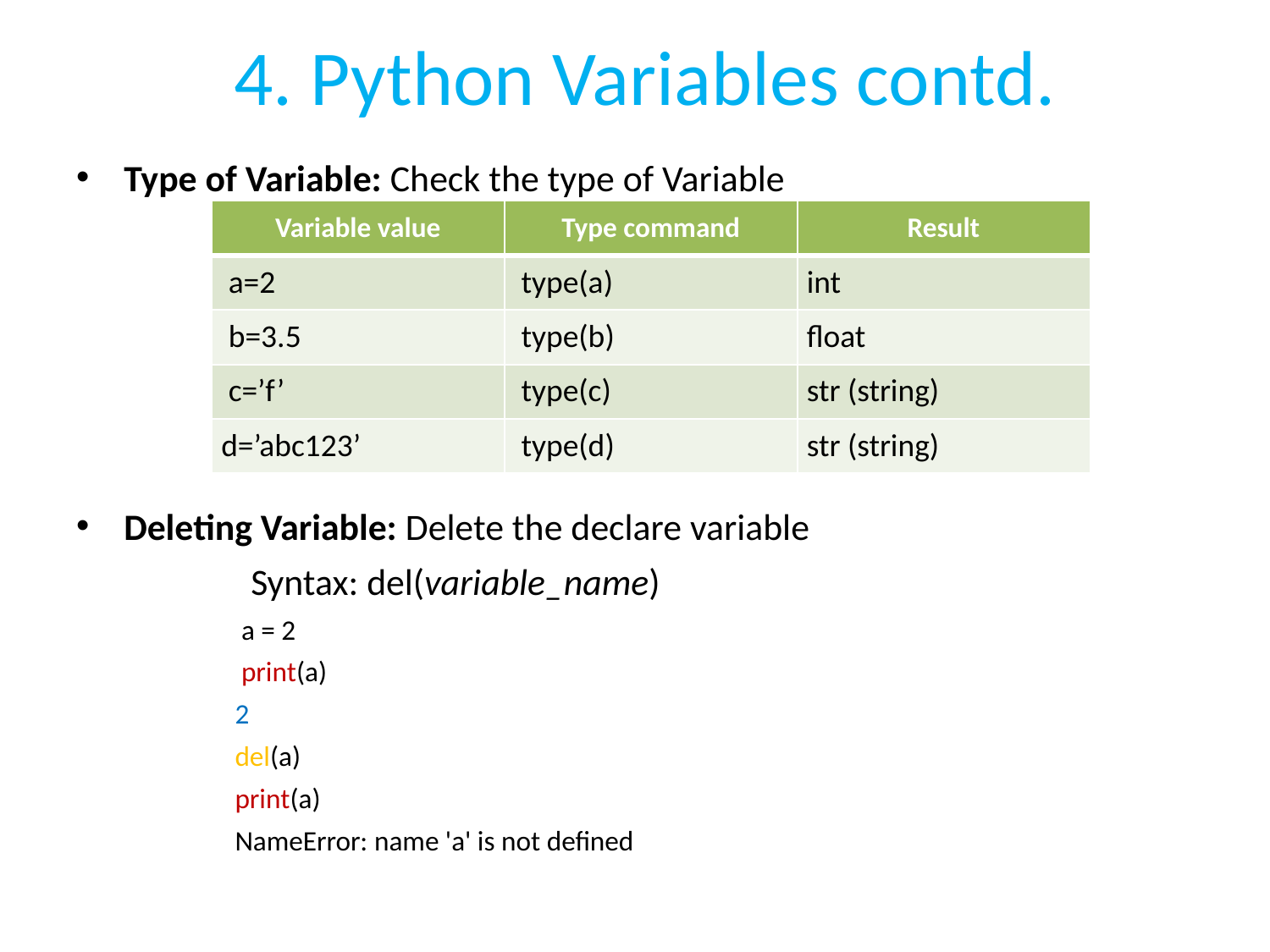

# 4. Python Variables contd.
Type of Variable: Check the type of Variable

Deleting Variable: Delete the declare variable
		Syntax: del(variable_name)
	 a = 2
	 print(a)
	2
	del(a)
	print(a)
	NameError: name 'a' is not defined
| Variable value | Type command | Result |
| --- | --- | --- |
| a=2 | type(a) | int |
| b=3.5 | type(b) | float |
| c=’f’ | type(c) | str (string) |
| d=’abc123’ | type(d) | str (string) |